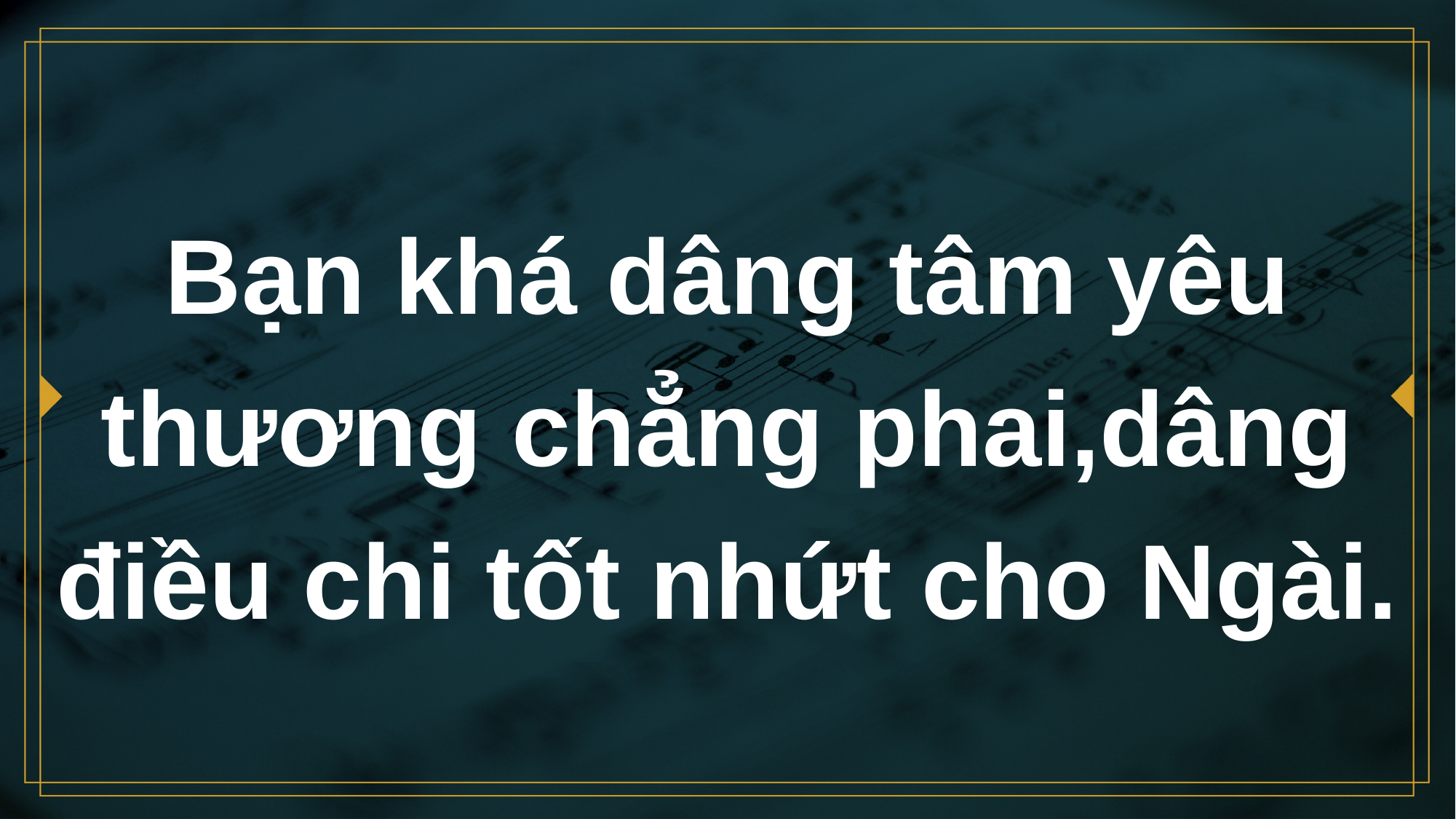

# Bạn khá dâng tâm yêu thương chẳng phai,dâng điều chi tốt nhứt cho Ngài.